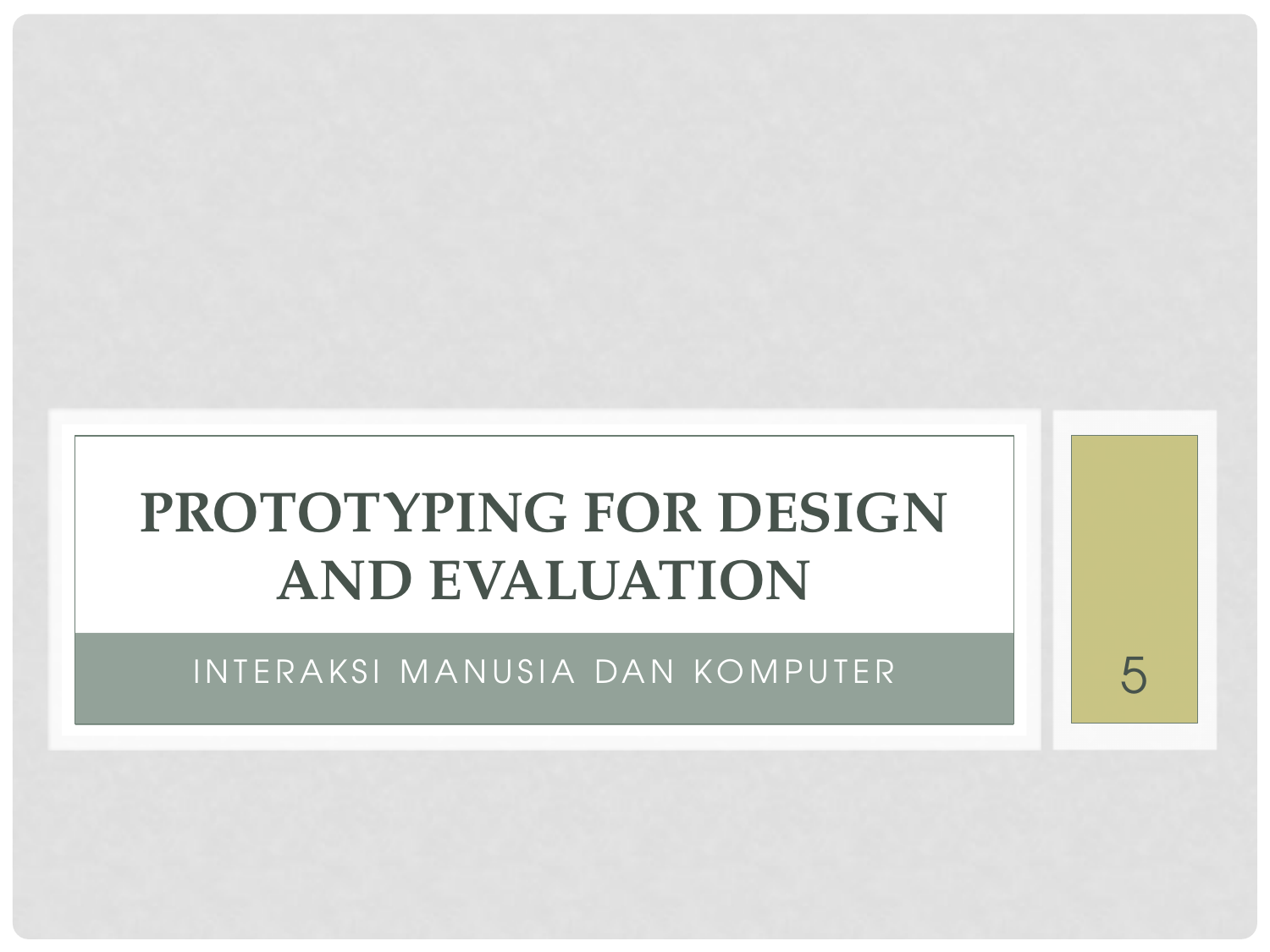

# Prototyping for design and evaluation
5
Interaksi manusia dan komputer